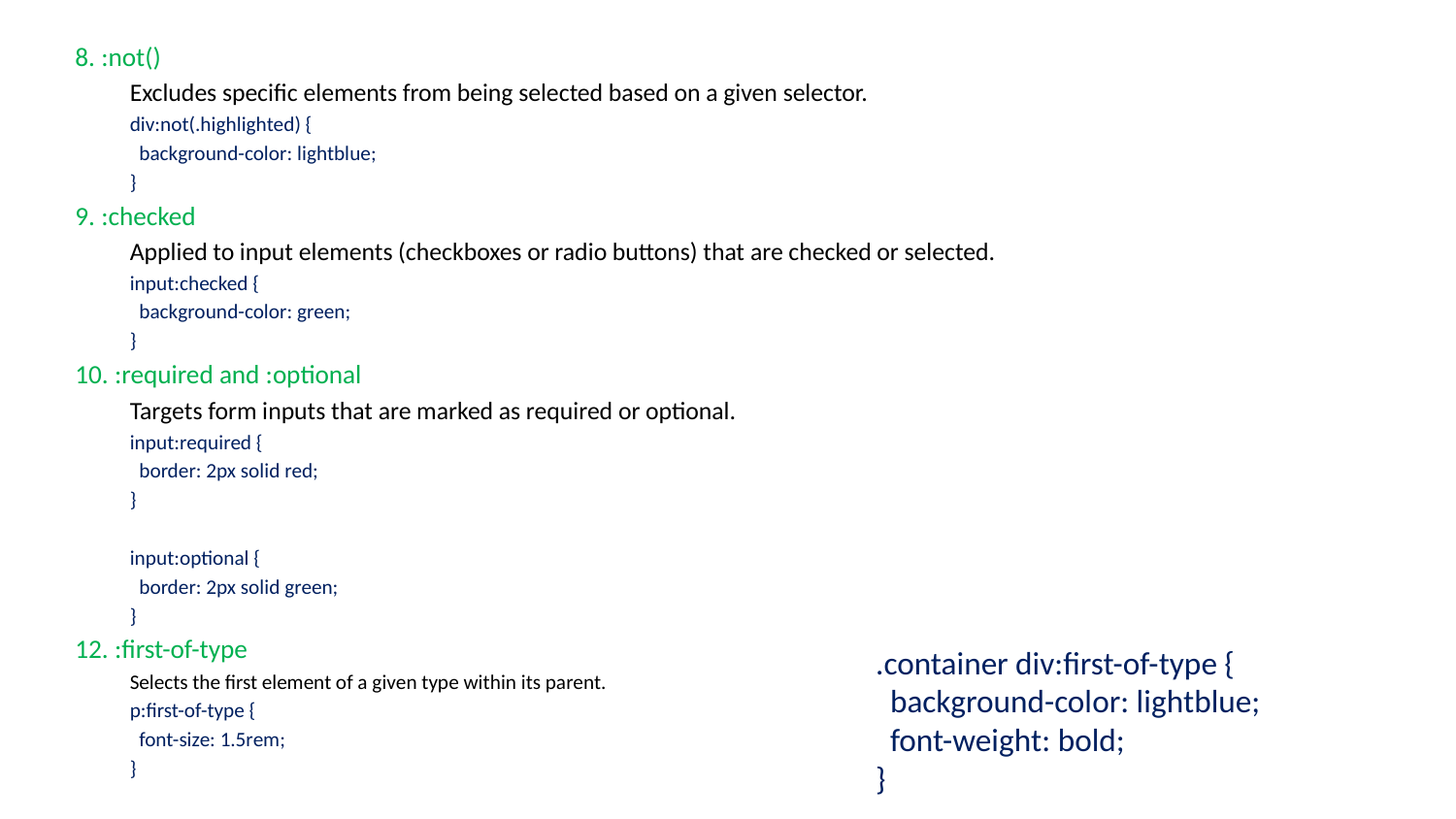

8. :not()
Excludes specific elements from being selected based on a given selector.
div:not(.highlighted) {
  background-color: lightblue;
}
9. :checked
Applied to input elements (checkboxes or radio buttons) that are checked or selected.
input:checked {
  background-color: green;
}
10. :required and :optional
Targets form inputs that are marked as required or optional.
input:required {
  border: 2px solid red;
}

input:optional {
  border: 2px solid green;
}
12. :first-of-type
Selects the first element of a given type within its parent.
p:first-of-type {
  font-size: 1.5rem;
}

.container div:first-of-type {
  background-color: lightblue;
  font-weight: bold;
}